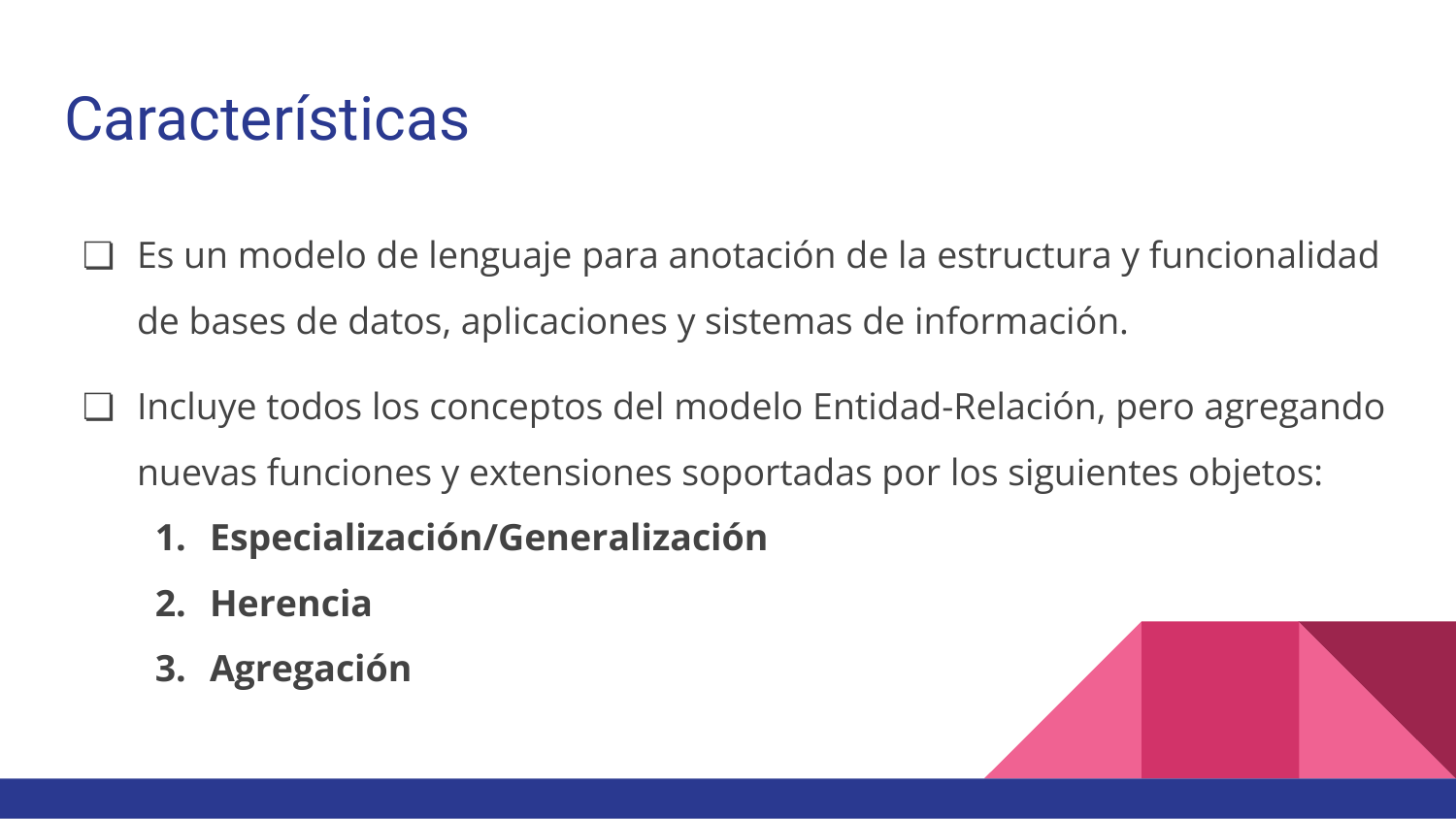

# Características
Es un modelo de lenguaje para anotación de la estructura y funcionalidad  de bases de datos, aplicaciones y sistemas de información.
Incluye todos los conceptos del modelo Entidad-Relación, pero agregando nuevas funciones y extensiones soportadas por los siguientes objetos:
Especialización/Generalización
Herencia
Agregación